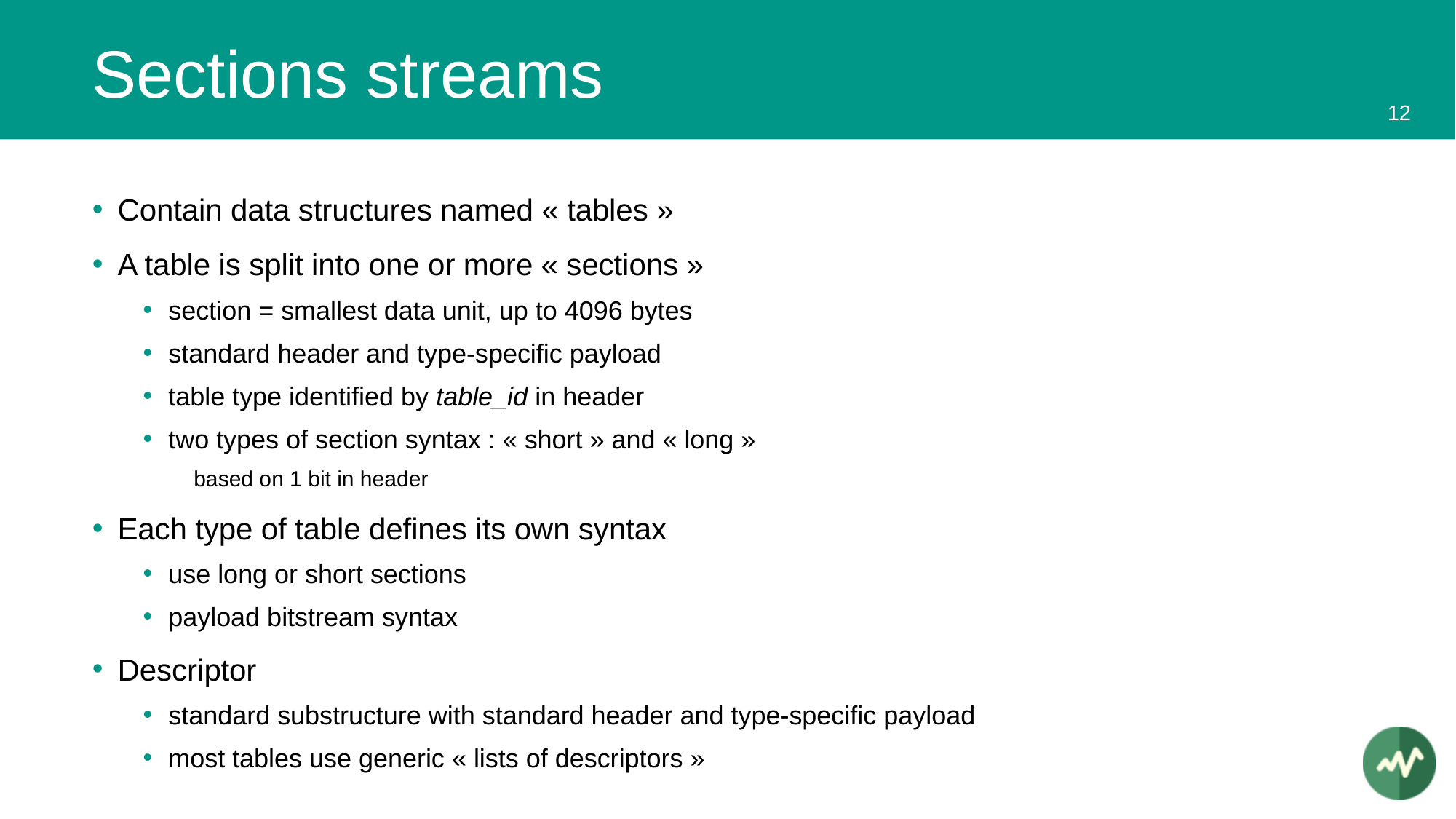

# Sections streams
Contain data structures named « tables »
A table is split into one or more « sections »
section = smallest data unit, up to 4096 bytes
standard header and type-specific payload
table type identified by table_id in header
two types of section syntax : « short » and « long »
based on 1 bit in header
Each type of table defines its own syntax
use long or short sections
payload bitstream syntax
Descriptor
standard substructure with standard header and type-specific payload
most tables use generic « lists of descriptors »